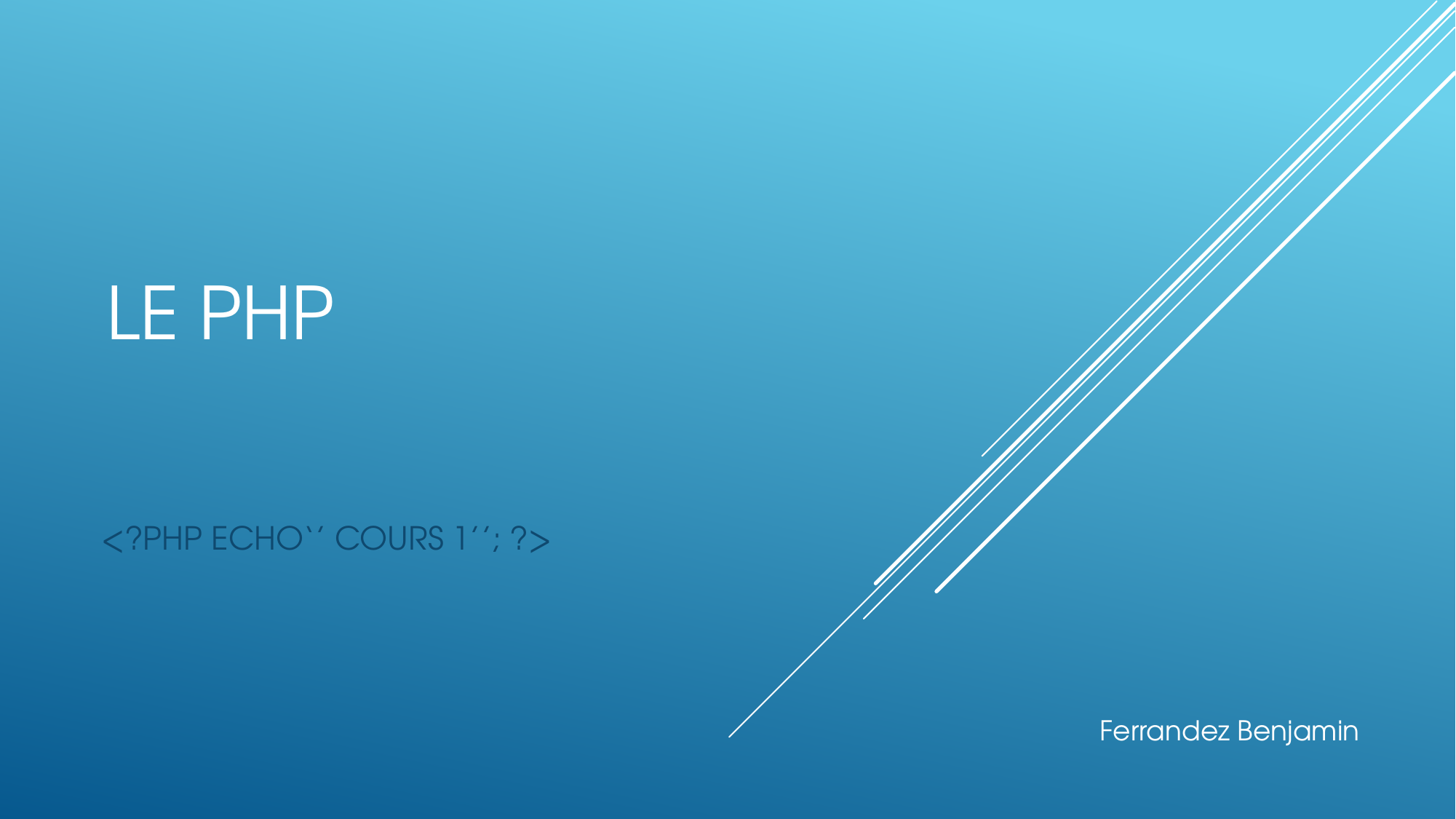

# Le PHP

 <?PHP ECHO‘’ COURS 1’’; ?>
Ferrandez Benjamin